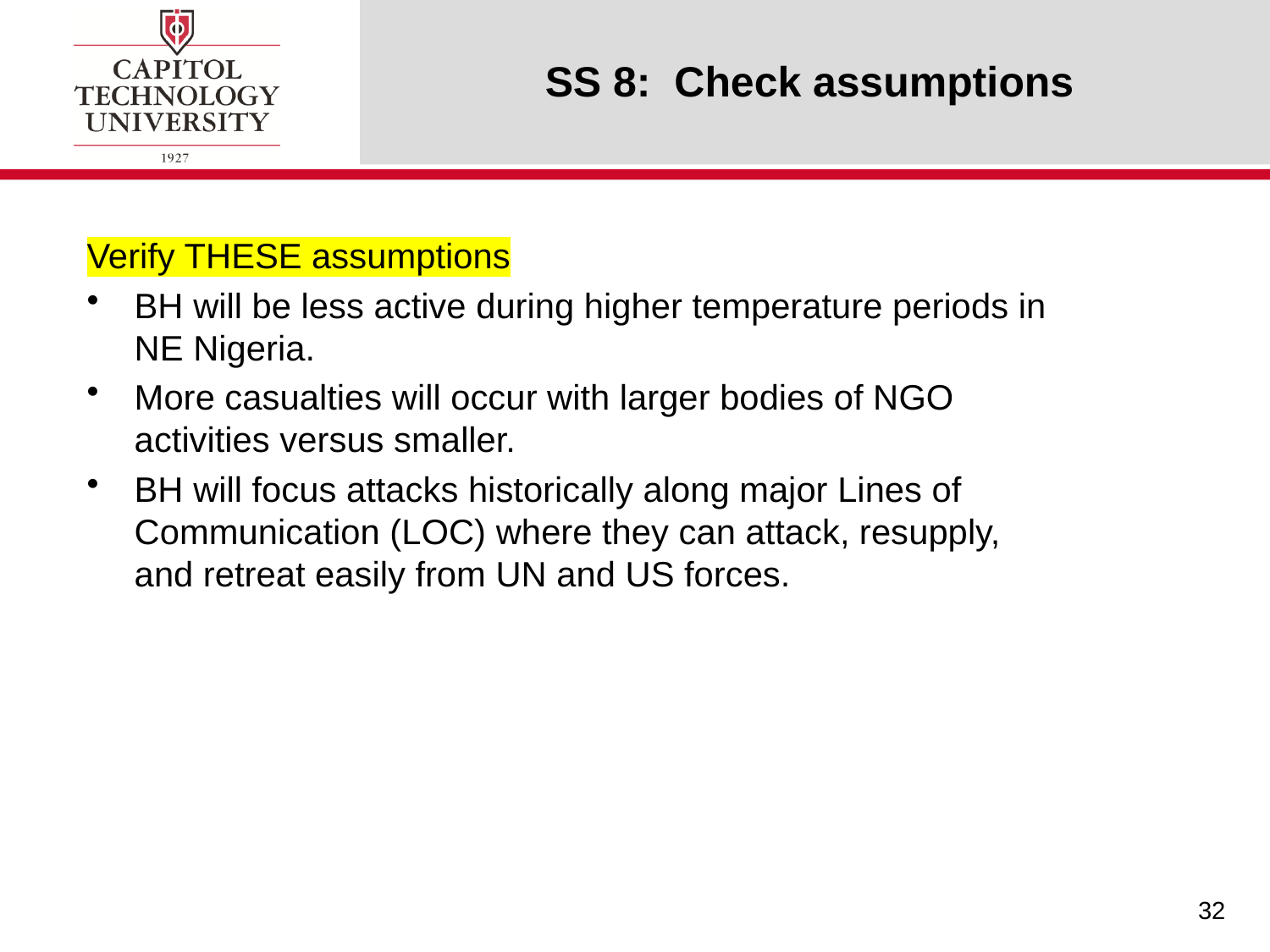

# SS 8:  Check assumptions
Verify THESE assumptions
BH will be less active during higher temperature periods in NE Nigeria.
More casualties will occur with larger bodies of NGO activities versus smaller.
BH will focus attacks historically along major Lines of Communication (LOC) where they can attack, resupply, and retreat easily from UN and US forces.

32